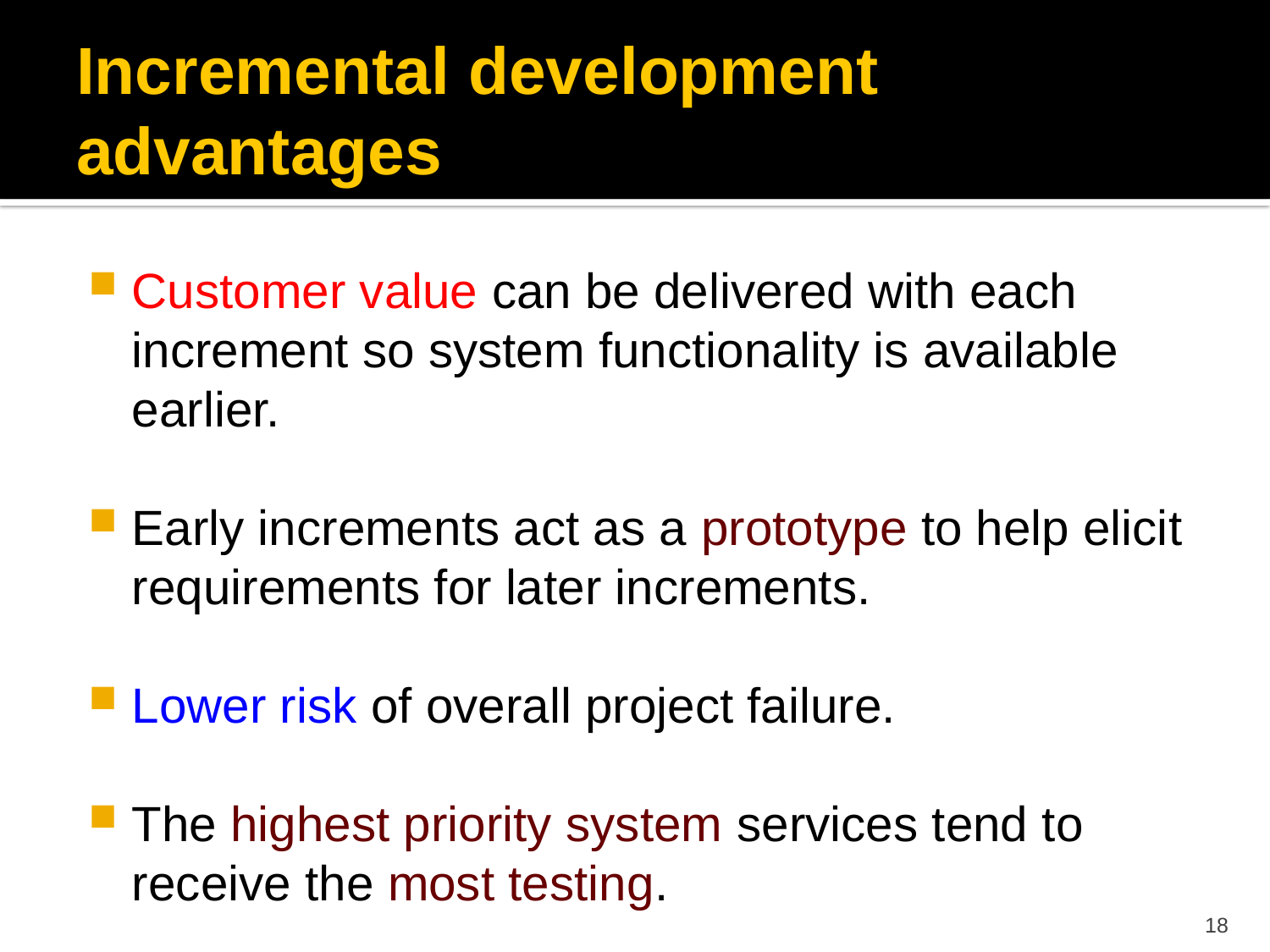

# Incremental development advantages
Customer value can be delivered with each increment so system functionality is available earlier.

Early increments act as a prototype to help elicit requirements for later increments.

Lower risk of overall project failure.

The highest priority system services tend to receive the most testing.
18